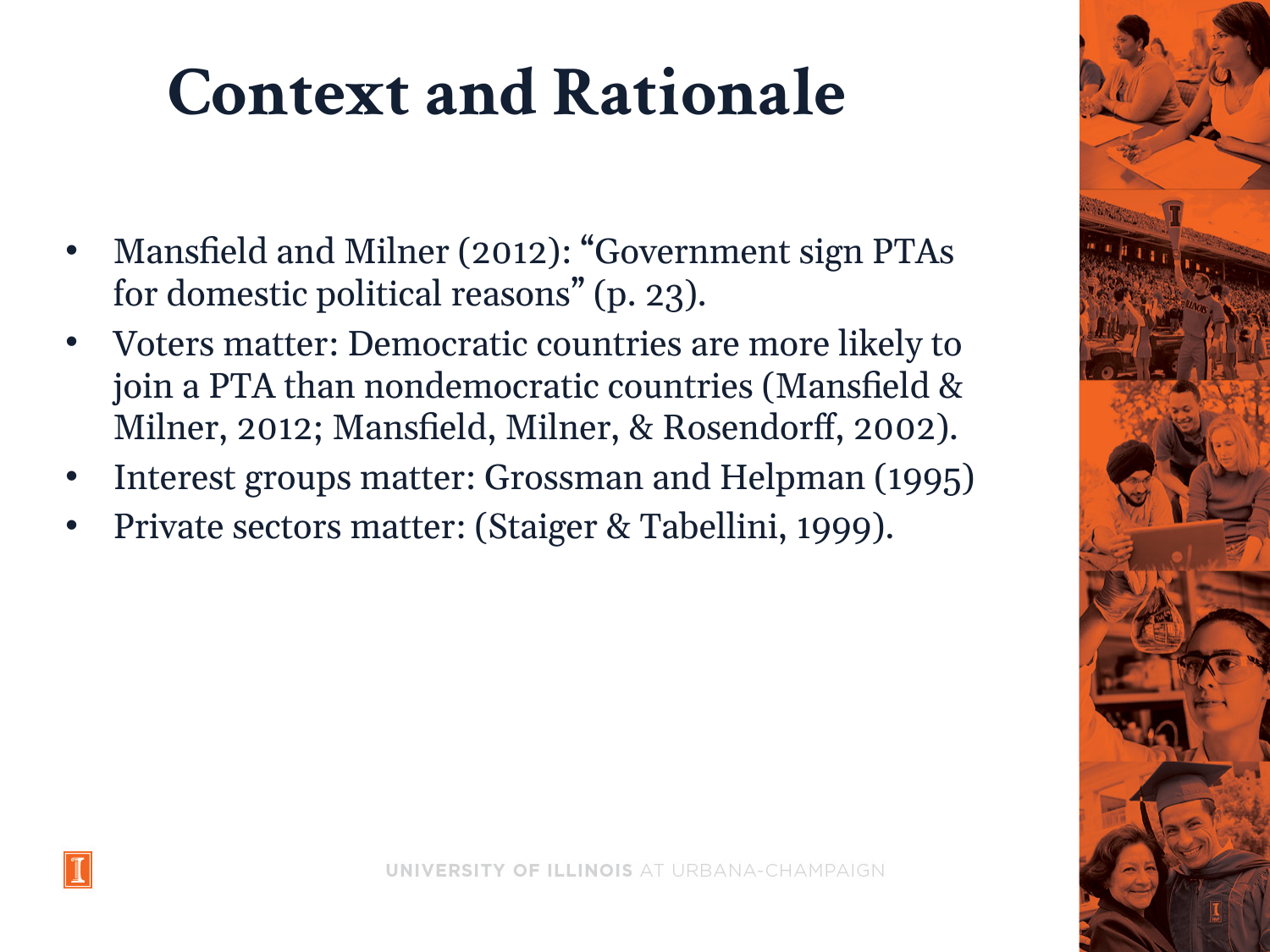

# Context and Rationale
Mansfield and Milner (2012): “Government sign PTAs for domestic political reasons” (p. 23).
Voters matter: Democratic countries are more likely to join a PTA than nondemocratic countries (Mansfield & Milner, 2012; Mansfield, Milner, & Rosendorff, 2002).
Interest groups matter: Grossman and Helpman (1995)
Private sectors matter: (Staiger & Tabellini, 1999).